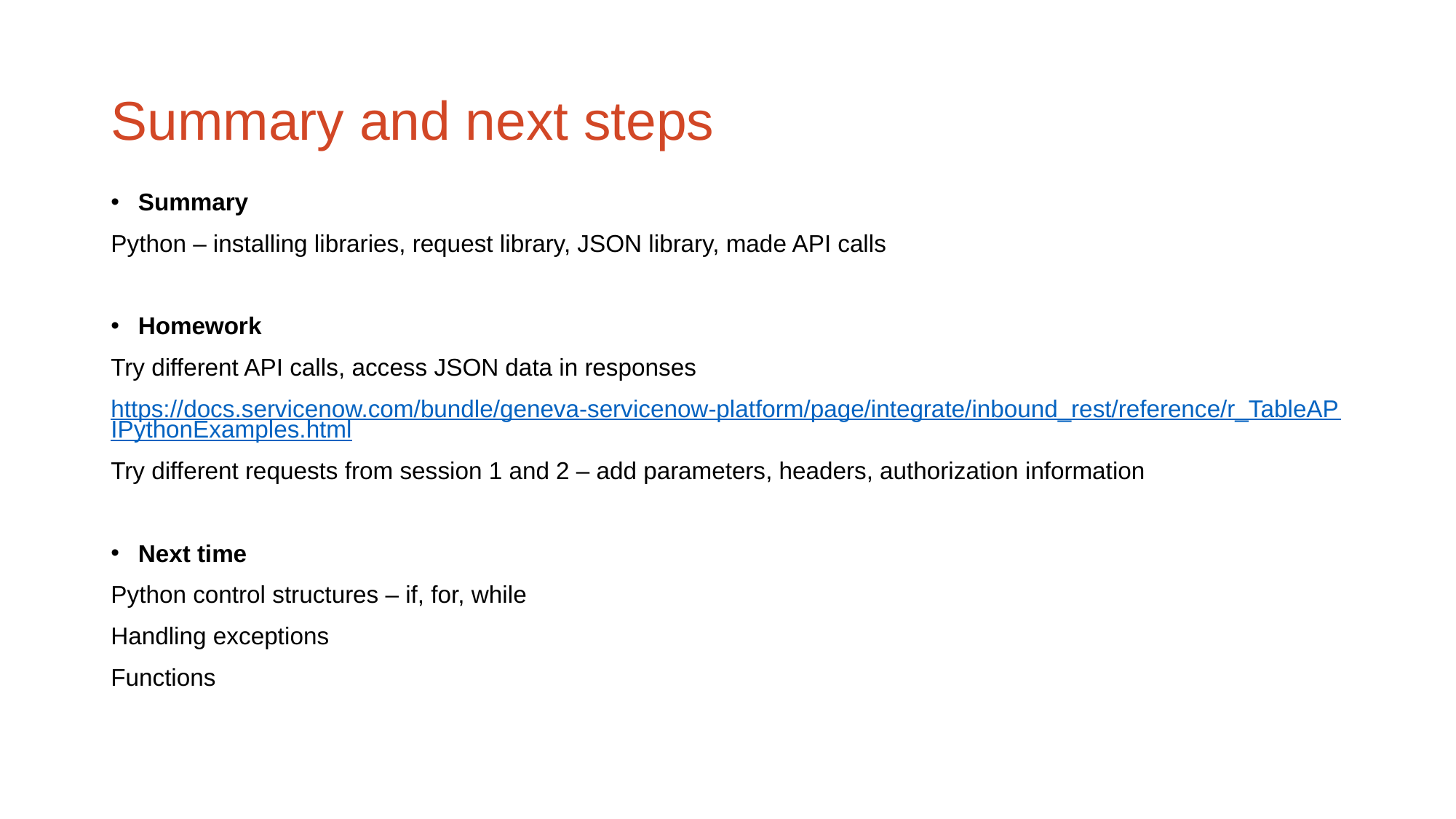

# Summary and next steps
Summary
Python – installing libraries, request library, JSON library, made API calls

Homework
Try different API calls, access JSON data in responses
https://docs.servicenow.com/bundle/geneva-servicenow-platform/page/integrate/inbound_rest/reference/r_TableAPIPythonExamples.html
Try different requests from session 1 and 2 – add parameters, headers, authorization information

Next time
Python control structures – if, for, while
Handling exceptions
Functions